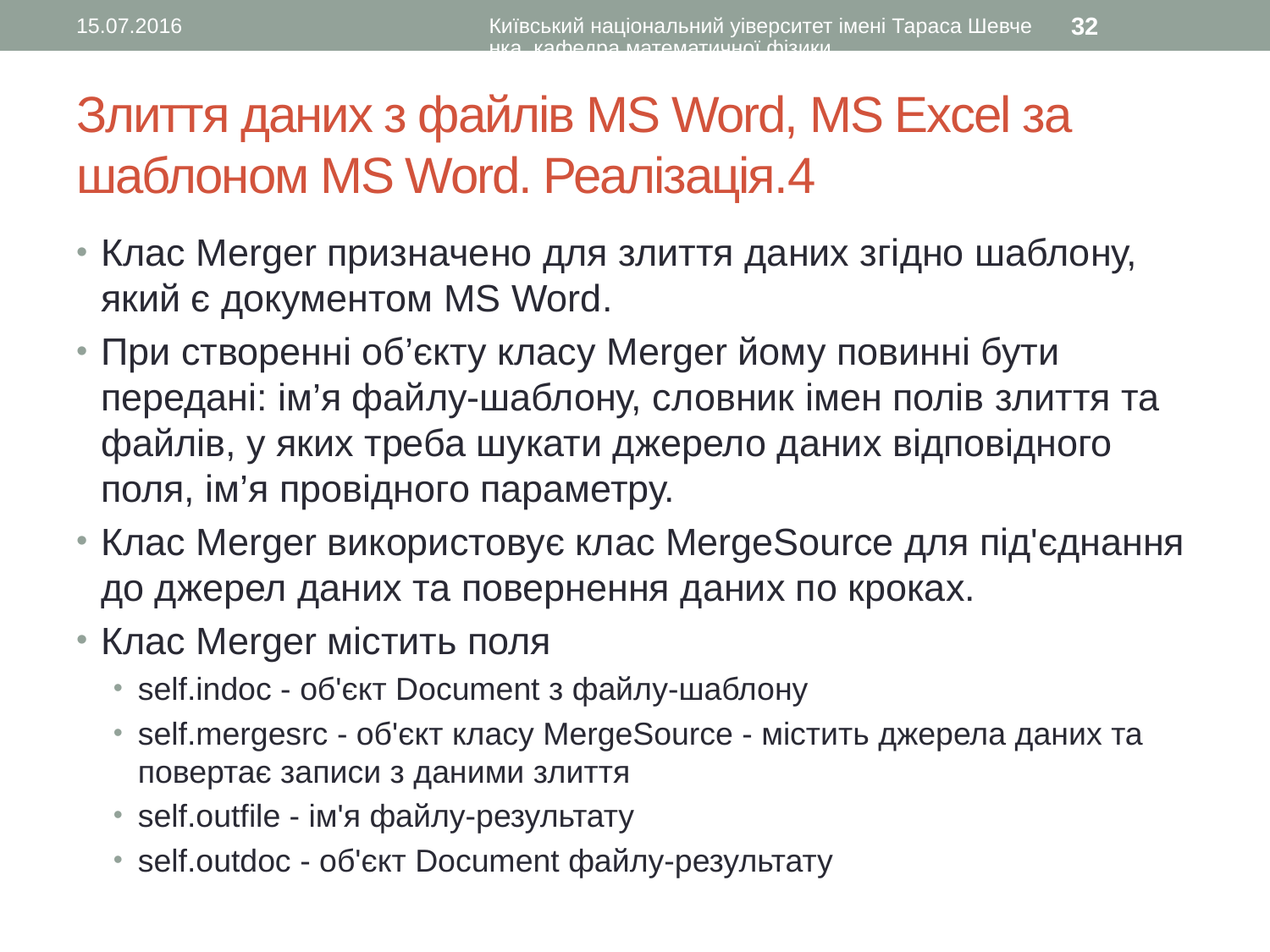

15.07.2016
Київський національний уіверситет імені Тараса Шевченка, кафедра математичної фізики
32
# Злиття даних з файлів MS Word, MS Excel за шаблоном MS Word. Реалізація.4
Клас Merger призначено для злиття даних згідно шаблону, який є документом MS Word.
При створенні об’єкту класу Merger йому повинні бути передані: ім’я файлу-шаблону, словник імен полів злиття та файлів, у яких треба шукати джерело даних відповідного поля, ім’я провідного параметру.
Клас Merger використовує клас MergeSource для під'єднання до джерел даних та повернення даних по кроках.
Клас Merger містить поля
self.indoc - об'єкт Document з файлу-шаблону
self.mergesrc - об'єкт класу MergeSource - містить джерела даних та повертає записи з даними злиття
self.outfile - ім'я файлу-результату
self.outdoc - об'єкт Document файлу-результату